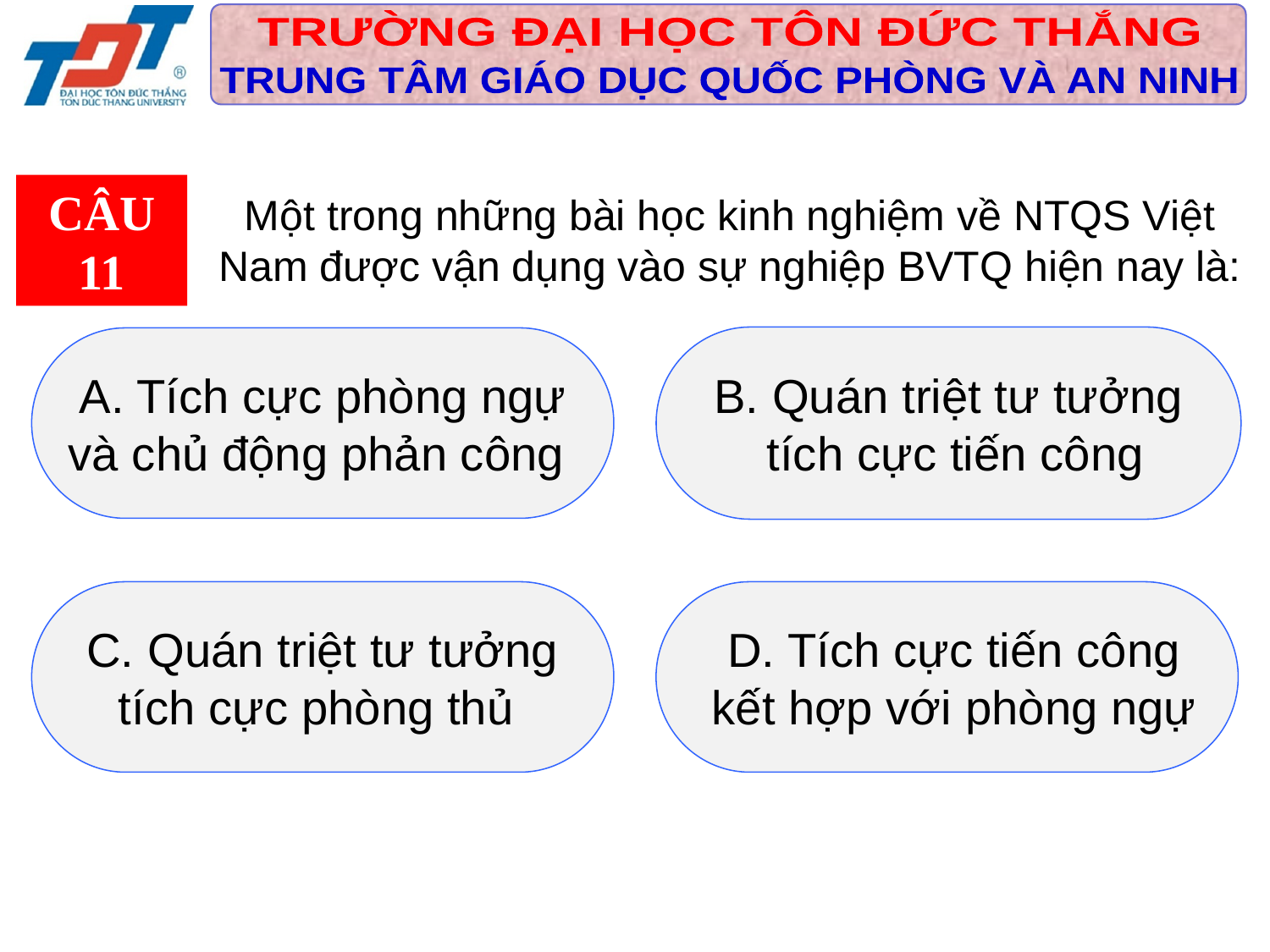

CÂU 11
Một trong những bài học kinh nghiệm về NTQS Việt Nam được vận dụng vào sự nghiệp BVTQ hiện nay là:
B. Quán triệt tư tưởng
 tích cực tiến công
 A. Tích cực phòng ngự
và chủ động phản công
 C. Quán triệt tư tưởng
tích cực phòng thủ
 D. Tích cực tiến công
 kết hợp với phòng ngự